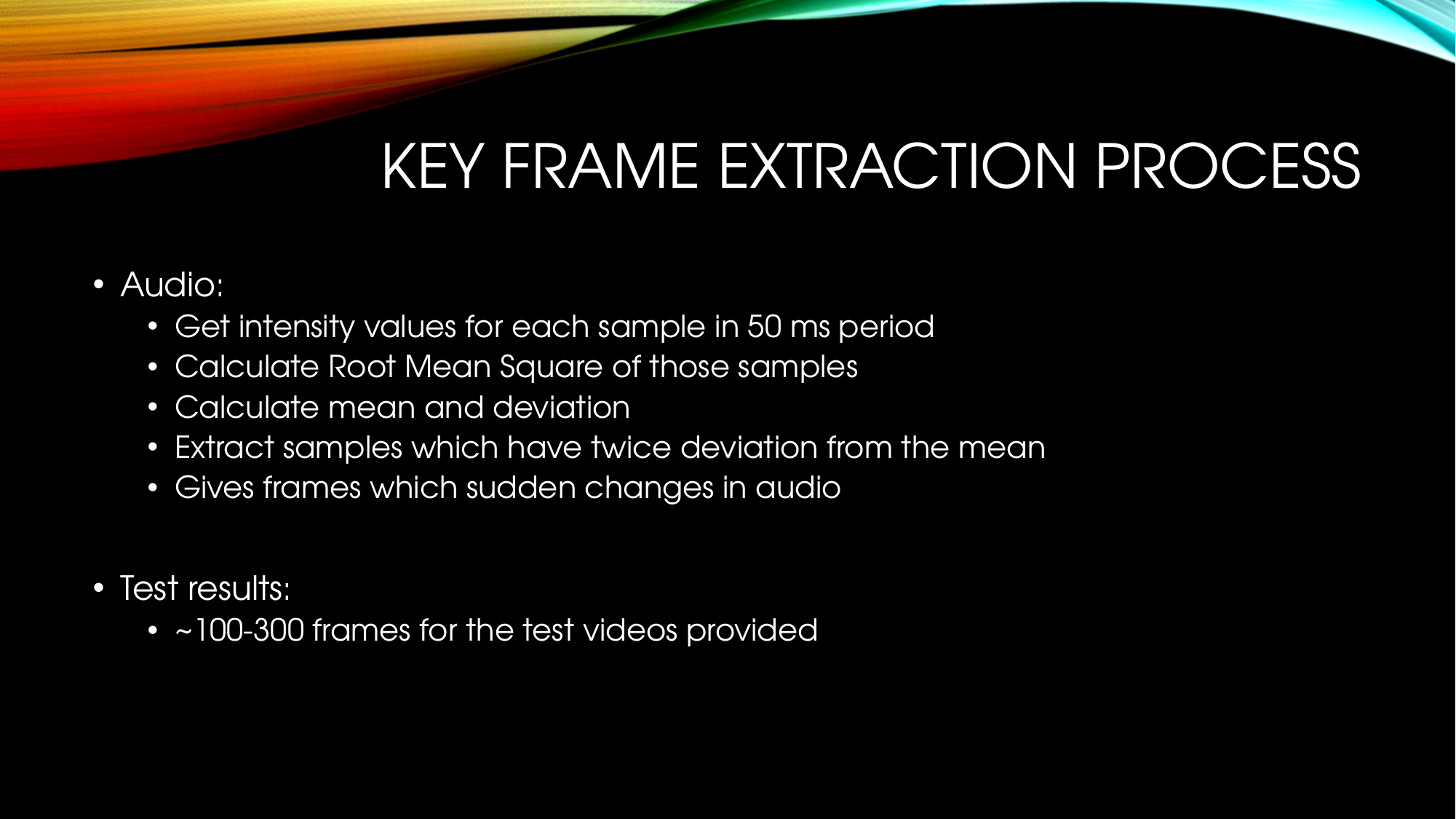

# Key frame extraction process
Audio:
Get intensity values for each sample in 50 ms period
Calculate Root Mean Square of those samples
Calculate mean and deviation
Extract samples which have twice deviation from the mean
Gives frames which sudden changes in audio

Test results:
~100-300 frames for the test videos provided